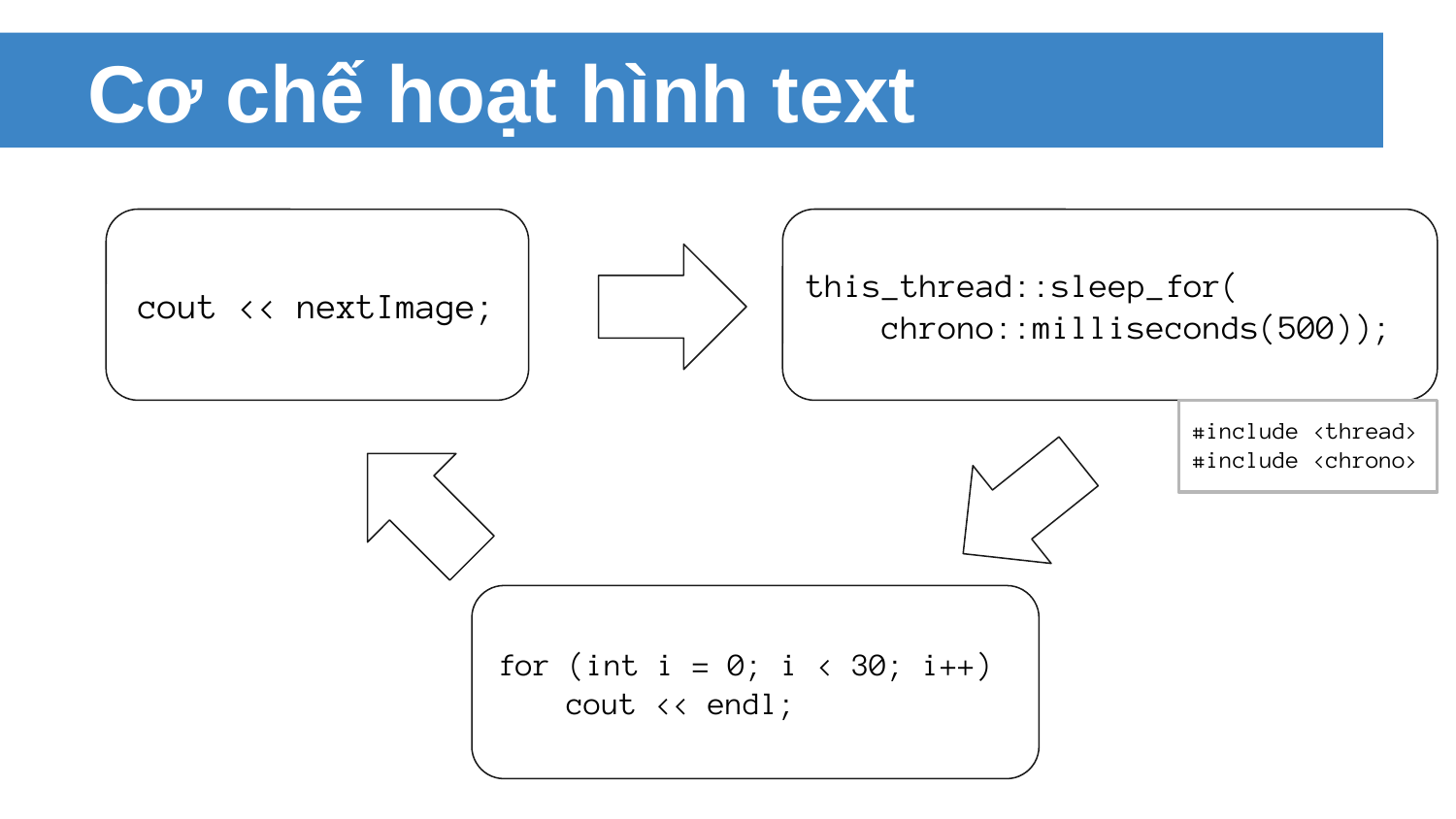

# Cơ chế hoạt hình text

cout << nextImage;
this_thread::sleep_for(
    chrono::milliseconds(500));

#include <thread>
#include <chrono>

for (int i = 0; i < 30; i++)
    cout << endl;